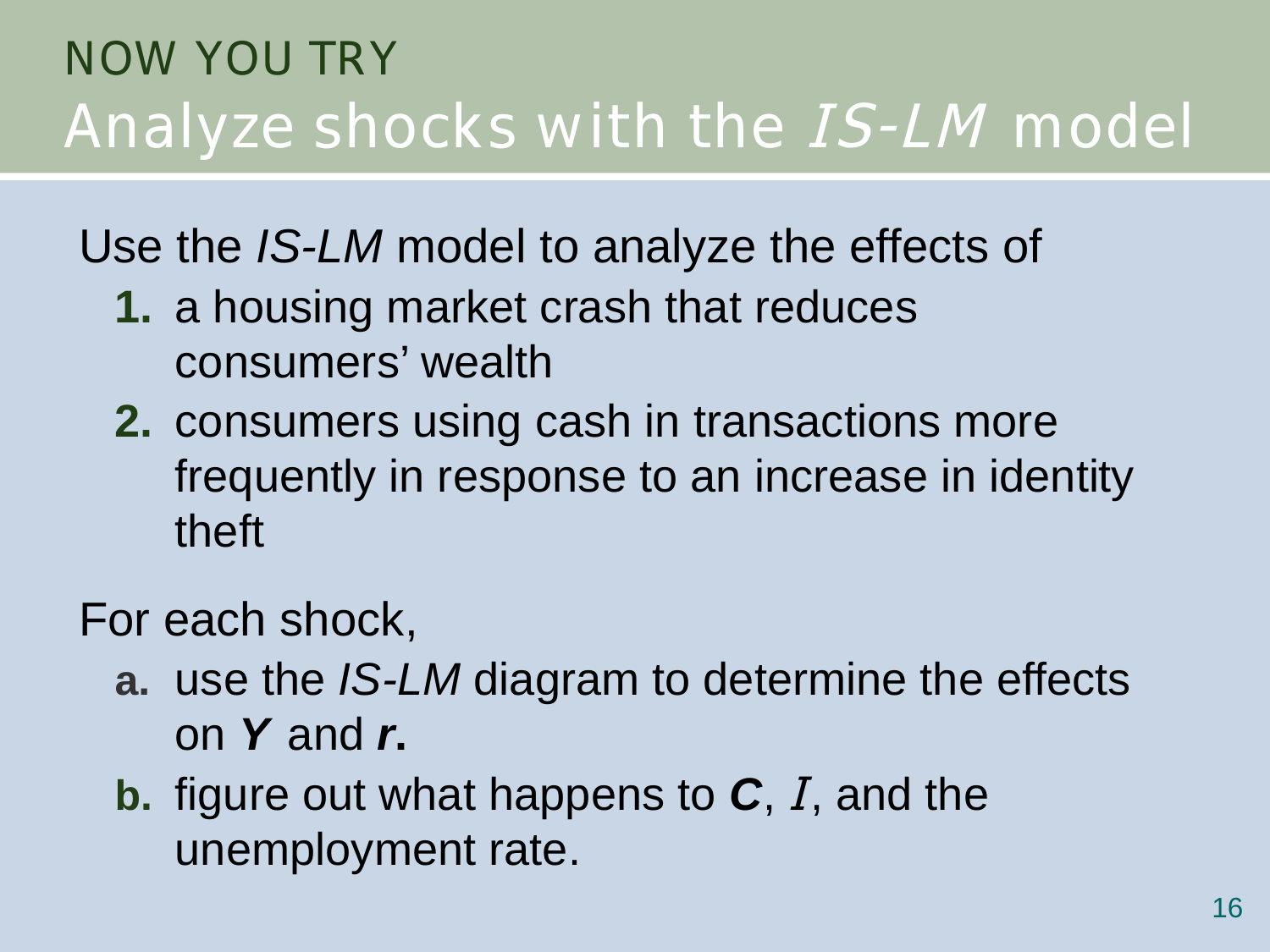

# NOW YOU TRY Analyze shocks with the IS-LM  model

Use the IS-LM model to analyze the effects of
1.	a housing market crash that reduces
consumers’ wealth
2.	consumers using cash in transactions more frequently in response to an increase in identity theft
For each shock,
a.	use the IS-LM diagram to determine the effects
on Y  and r.
b.	figure out what happens to C, I, and the unemployment rate.
16